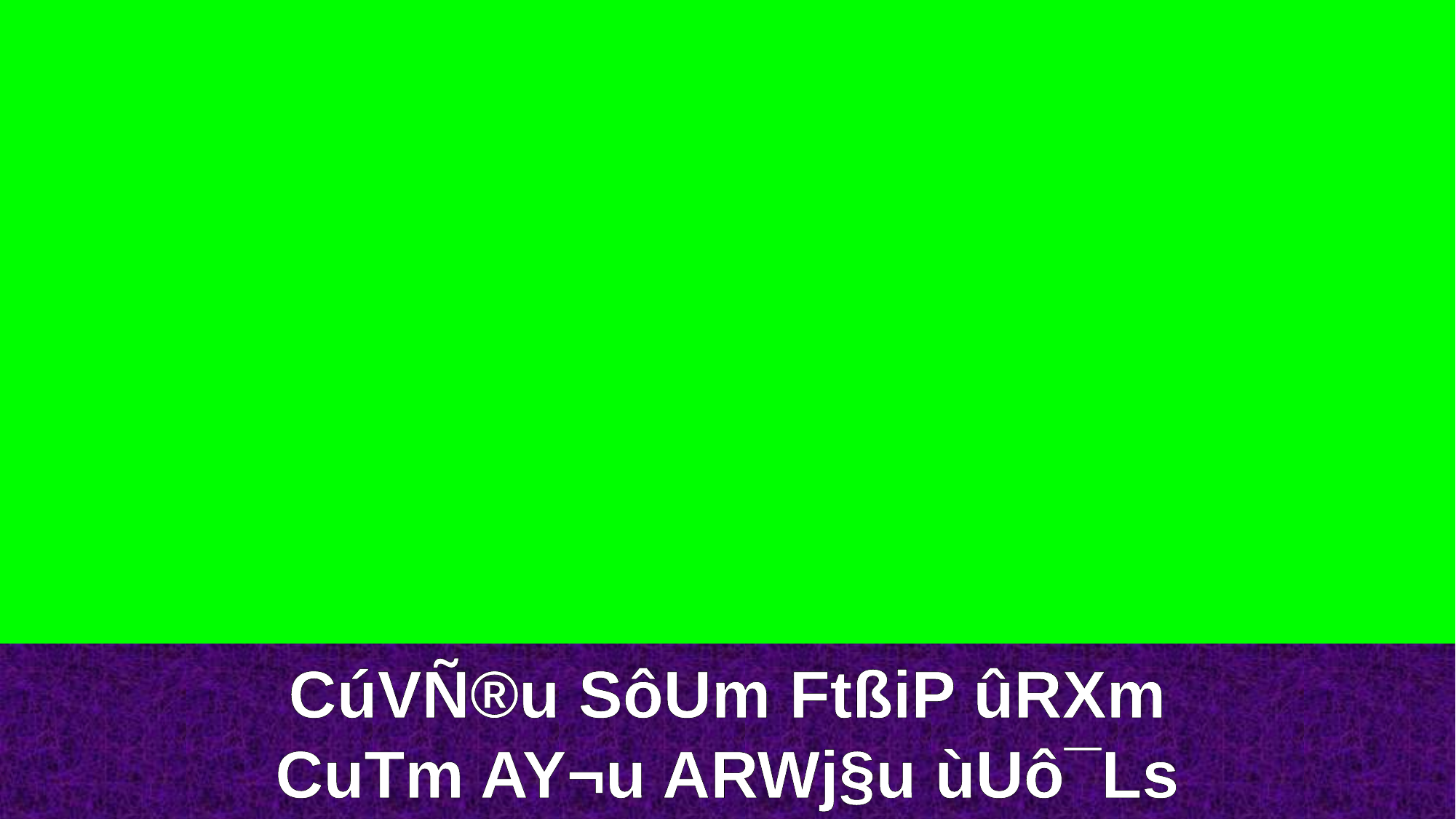

CúVÑ®u SôUm FtßiP ûRXm
CuTm AY¬u ARWj§u ùUô¯Ls